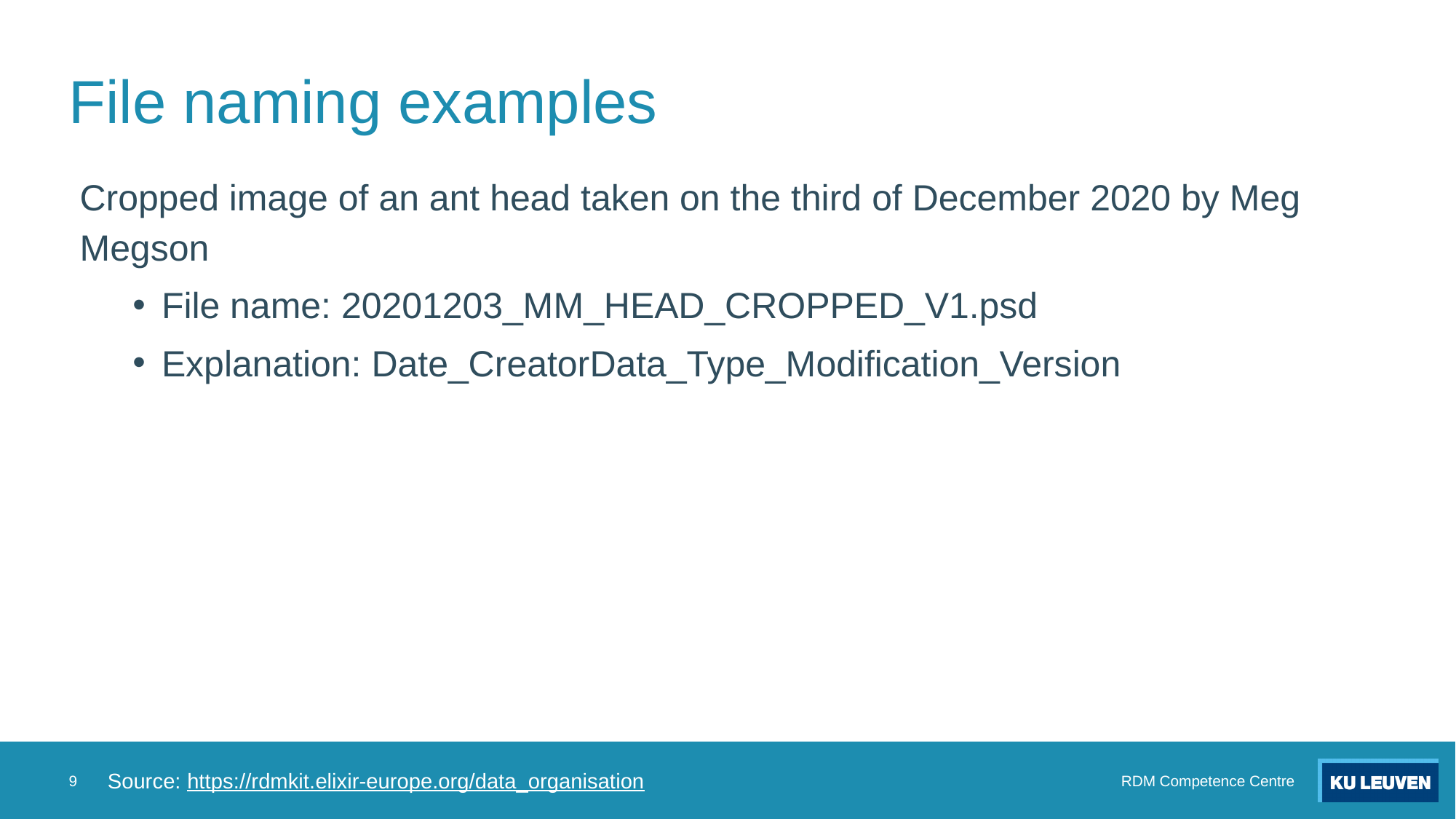

# File naming examples
Cropped image of an ant head taken on the third of December 2020 by Meg Megson
File name: 20201203_MM_HEAD_CROPPED_V1.psd
Explanation: Date_CreatorData_Type_Modification_Version
9
RDM Competence Centre
Source: https://rdmkit.elixir-europe.org/data_organisation